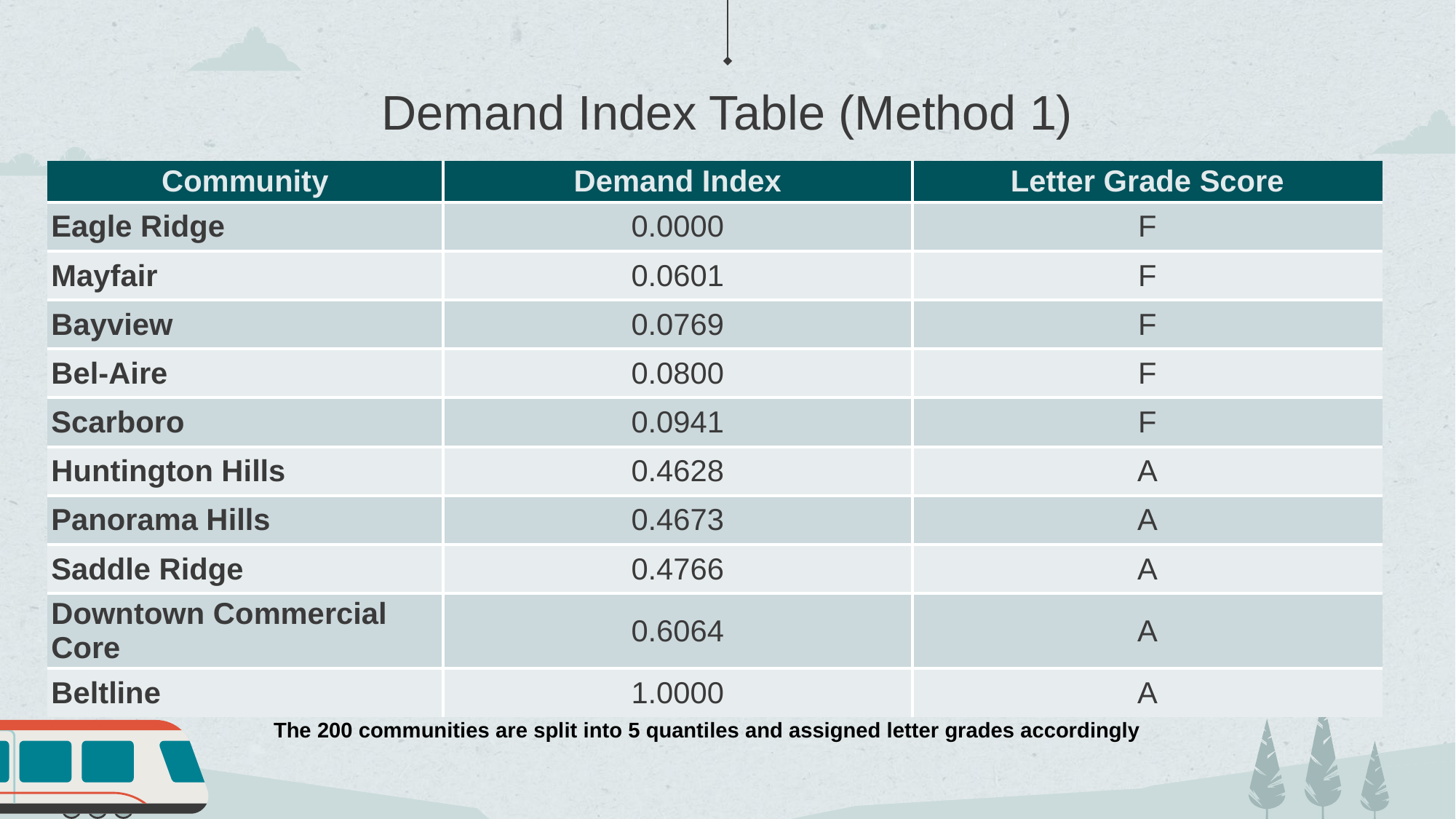

# Demand Index Table (Method 1)
| Community | Demand Index | Letter Grade Score |
| --- | --- | --- |
| Eagle Ridge | 0.0000 | F |
| Mayfair | 0.0601 | F |
| Bayview | 0.0769 | F |
| Bel-Aire | 0.0800 | F |
| Scarboro | 0.0941 | F |
| Huntington Hills | 0.4628 | A |
| Panorama Hills | 0.4673 | A |
| Saddle Ridge | 0.4766 | A |
| Downtown Commercial Core | 0.6064 | A |
| Beltline | 1.0000 | A |
The 200 communities are split into 5 quantiles and assigned letter grades accordingly